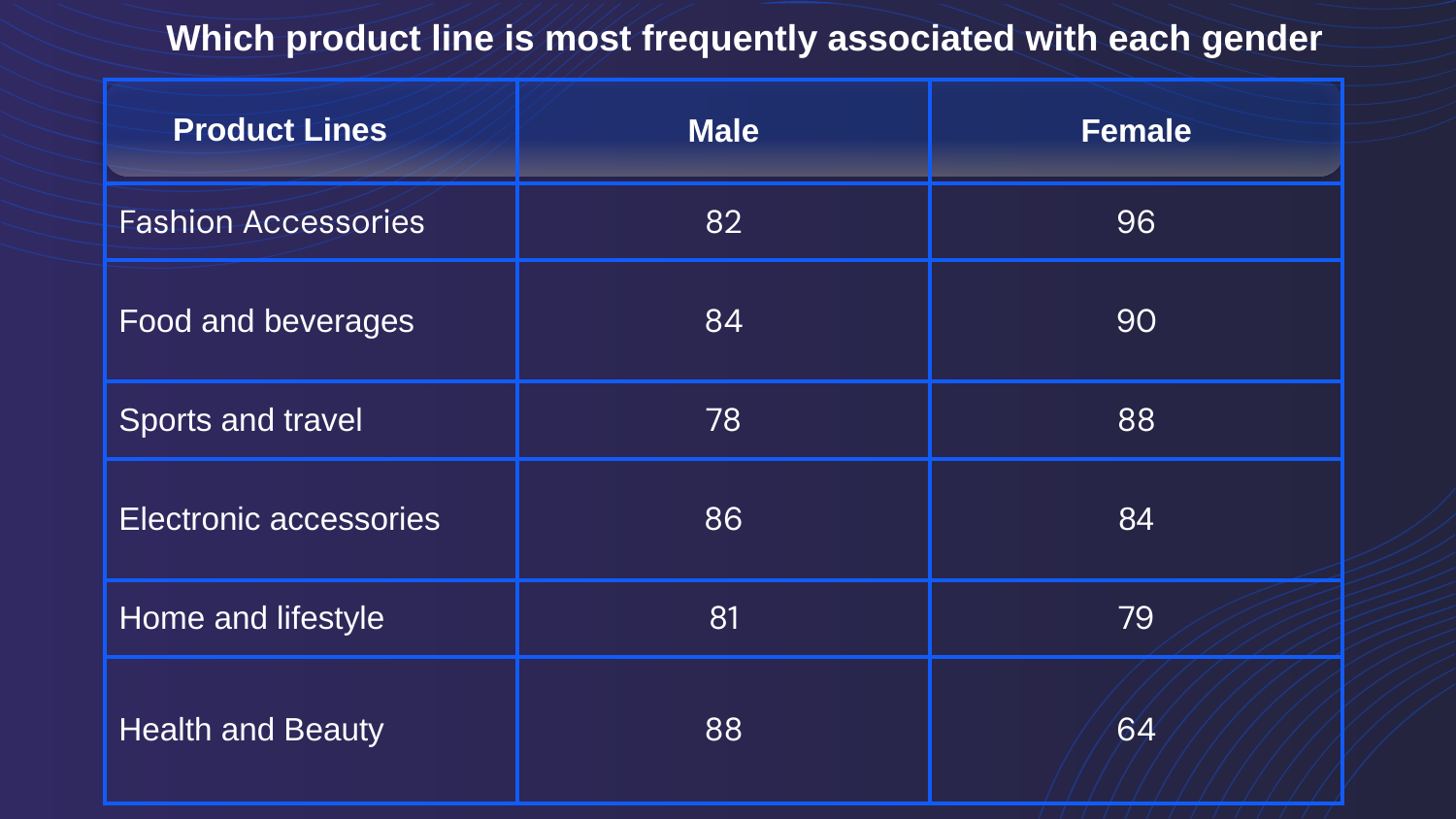

# Which product line is most frequently associated with each gender

| Product Lines | Male | Female |
| --- | --- | --- |
| Fashion Accessories | 82 | 96 |
| Food and beverages | 84 | 90 |
| Sports and travel | 78 | 88 |
| Electronic accessories | 86 | 84 |
| Home and lifestyle | 81 | 79 |
| Health and Beauty | 88 | 64 |